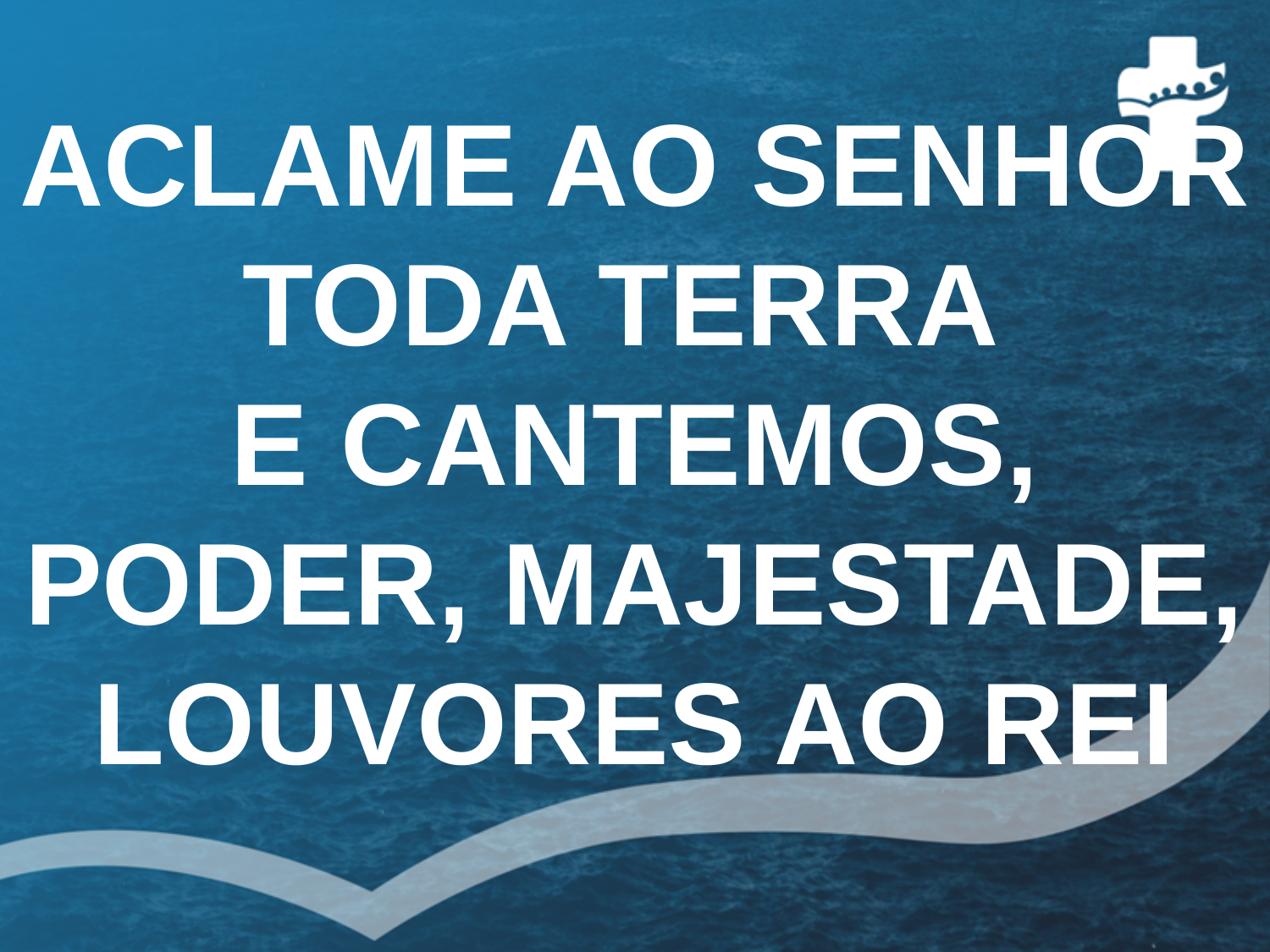

ACLAME AO SENHOR
TODA TERRA
E CANTEMOS,
PODER, MAJESTADE, LOUVORES AO REI